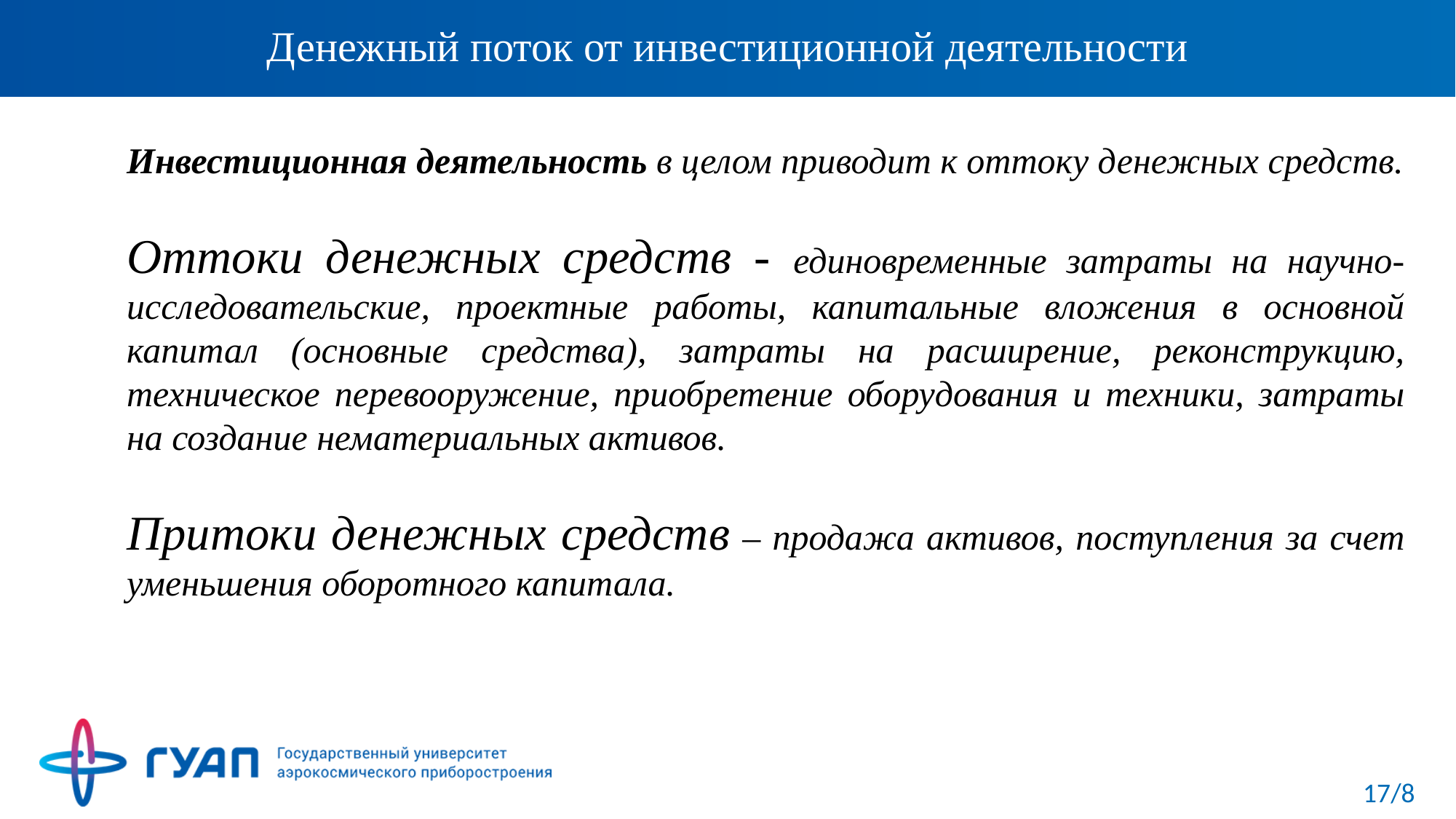

# Денежный поток от инвестиционной деятельности
Инвестиционная деятельность в целом приводит к оттоку денежных средств.

Оттоки денежных средств - единовременные затраты на научно-исследовательские, проектные работы, капитальные вложения в основной капитал (основные средства), затраты на расширение, реконструкцию, техническое перевооружение, приобретение оборудования и техники, затраты на создание нематериальных активов.

Притоки денежных средств – продажа активов, поступления за счет уменьшения оборотного капитала.